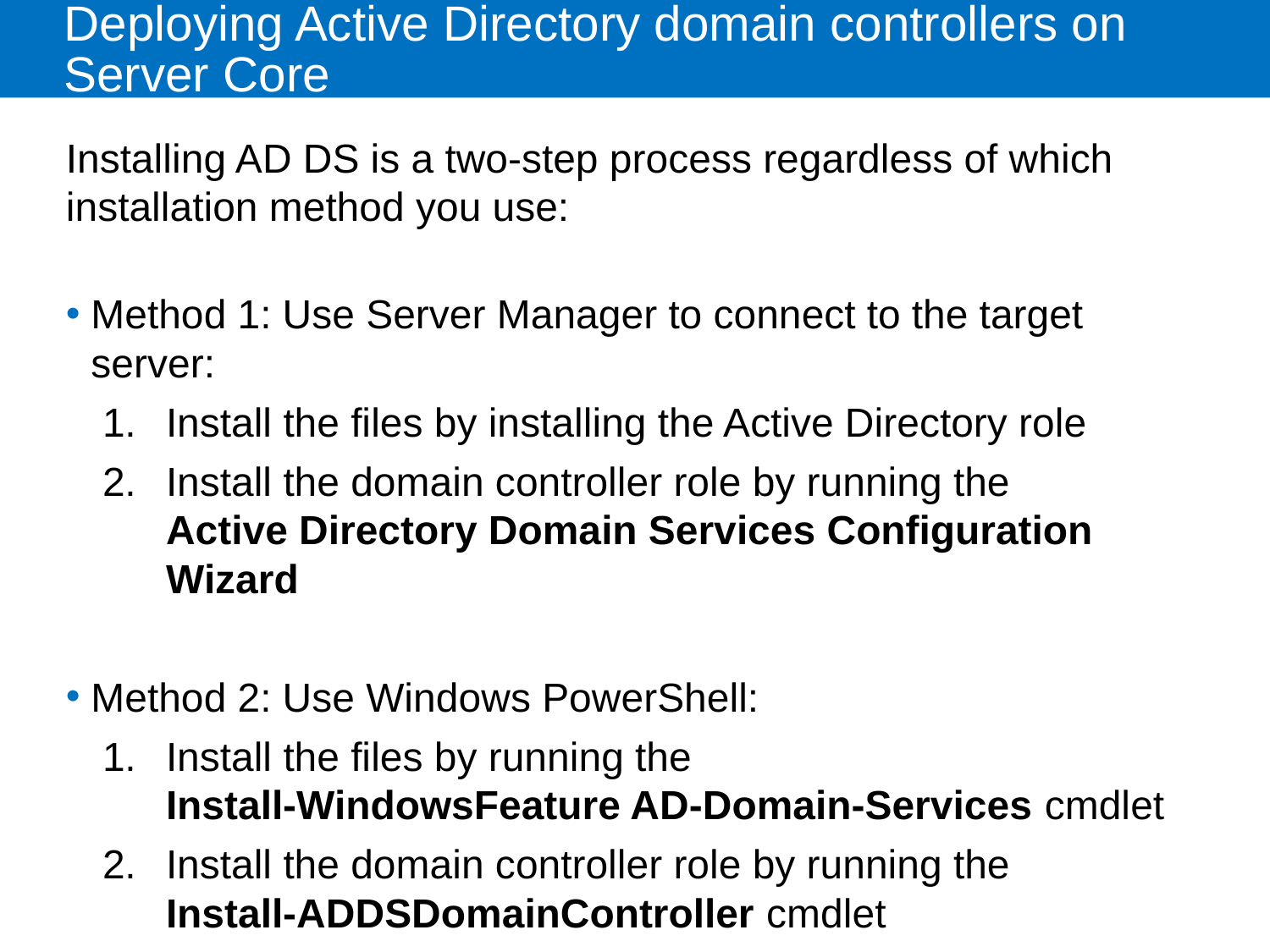

# Deploying Active Directory domain controllers on Server Core
Installing AD DS is a two-step process regardless of which installation method you use:

Method 1: Use Server Manager to connect to the target server:
Install the files by installing the Active Directory role
Install the domain controller role by running the
Active Directory Domain Services Configuration Wizard

Method 2: Use Windows PowerShell:
Install the files by running the
Install-WindowsFeature AD-Domain-Services cmdlet
Install the domain controller role by running the
Install-ADDSDomainController cmdlet